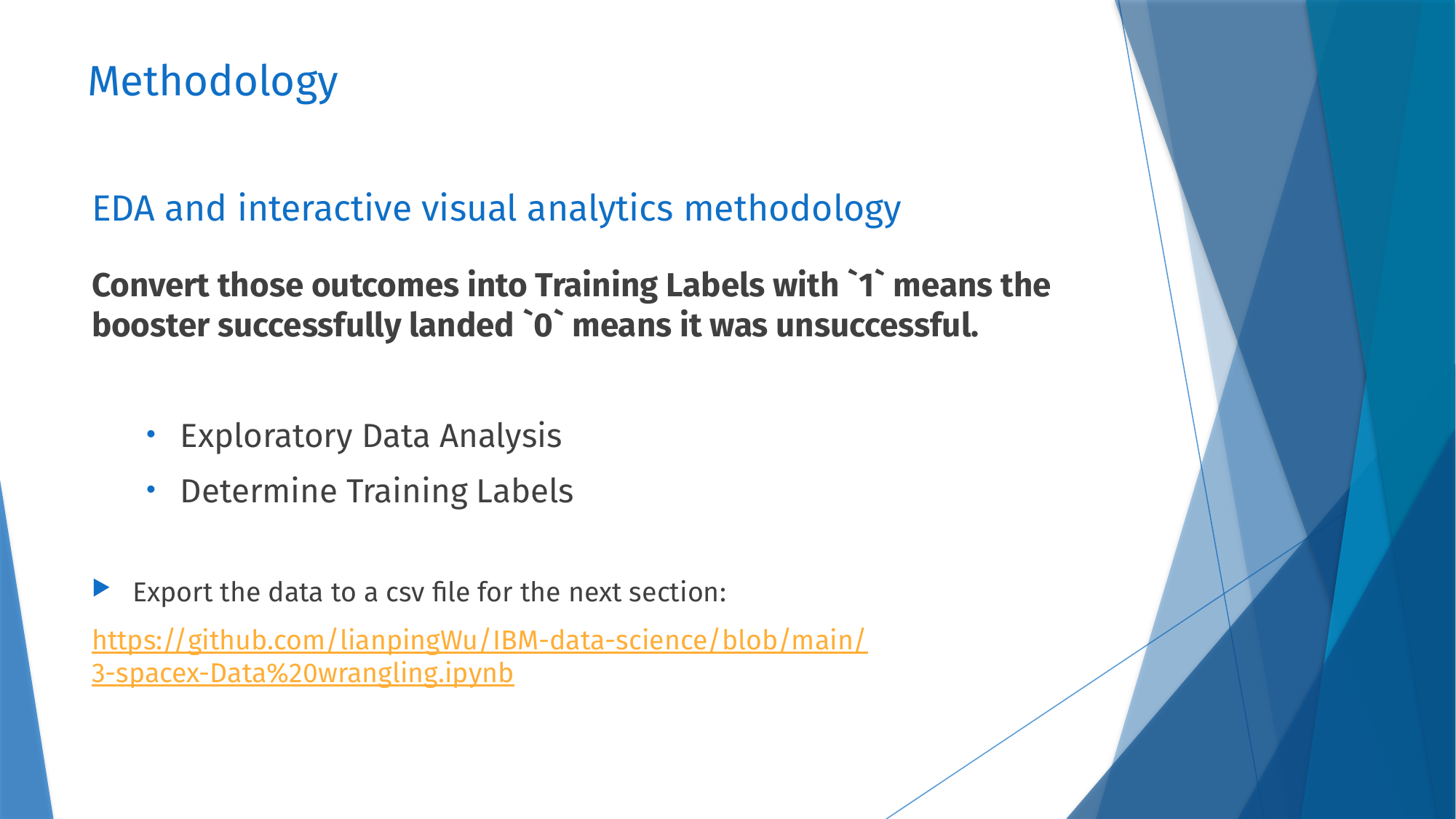

Methodology

# EDA and interactive visual analytics methodology
Convert those outcomes into Training Labels with `1` means the booster successfully landed `0` means it was unsuccessful.

Exploratory Data Analysis
Determine Training Labels

Export the data to a csv file for the next section:
https://github.com/lianpingWu/IBM-data-science/blob/main/3-spacex-Data%20wrangling.ipynb